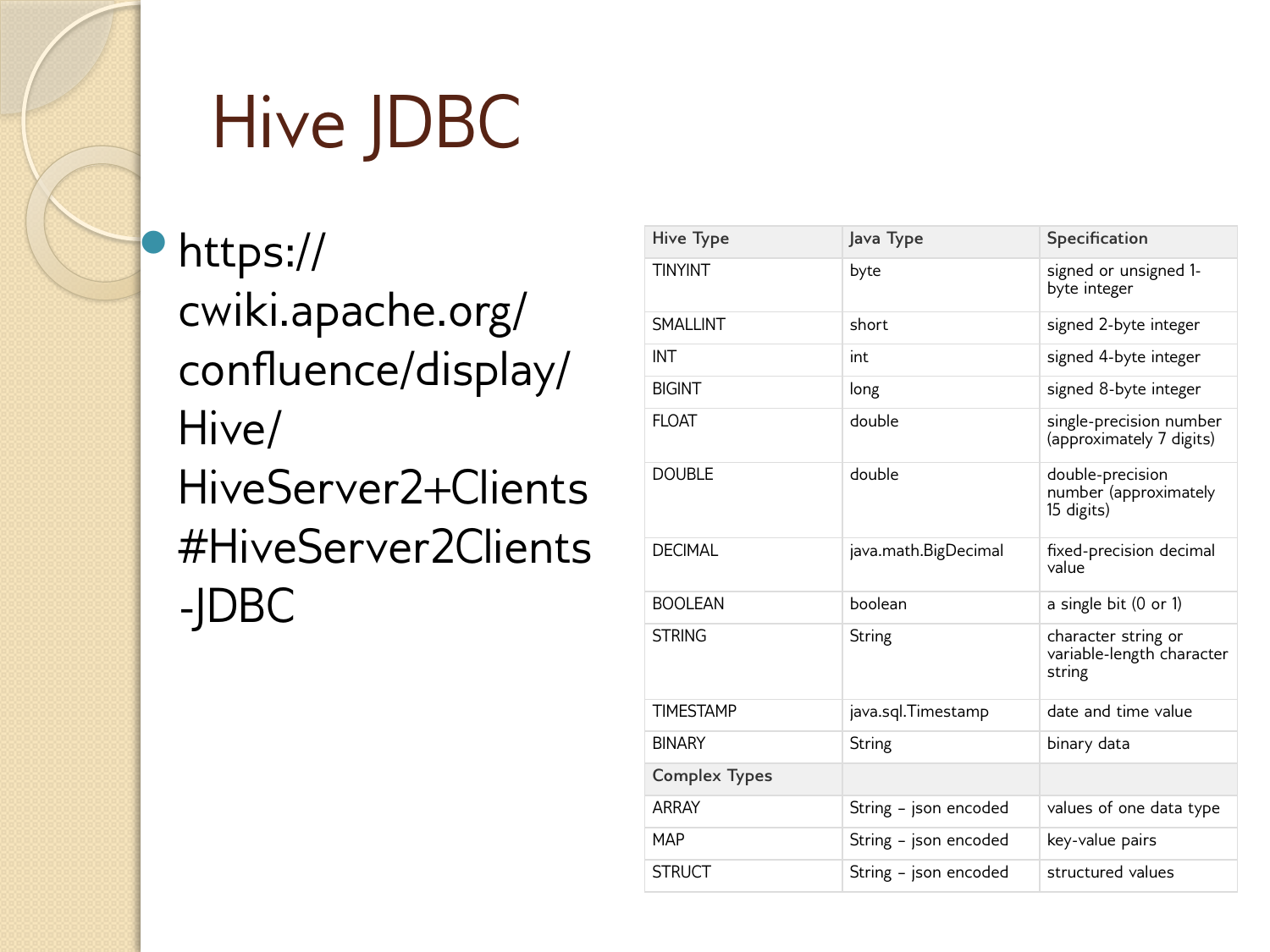

# Hive JDBC
https://cwiki.apache.org/confluence/display/Hive/HiveServer2+Clients#HiveServer2Clients-JDBC
| Hive Type | Java Type | Specification |
| --- | --- | --- |
| TINYINT | byte | signed or unsigned 1-byte integer |
| SMALLINT | short | signed 2-byte integer |
| INT | int | signed 4-byte integer |
| BIGINT | long | signed 8-byte integer |
| FLOAT | double | single-precision number (approximately 7 digits) |
| DOUBLE | double | double-precision number (approximately 15 digits) |
| DECIMAL | java.math.BigDecimal | fixed-precision decimal value |
| BOOLEAN | boolean | a single bit (0 or 1) |
| STRING | String | character string or variable-length character string |
| TIMESTAMP | java.sql.Timestamp | date and time value |
| BINARY | String | binary data |
| Complex Types |  |  |
| ARRAY | String – json encoded | values of one data type |
| MAP | String – json encoded | key-value pairs |
| STRUCT | String – json encoded | structured values |